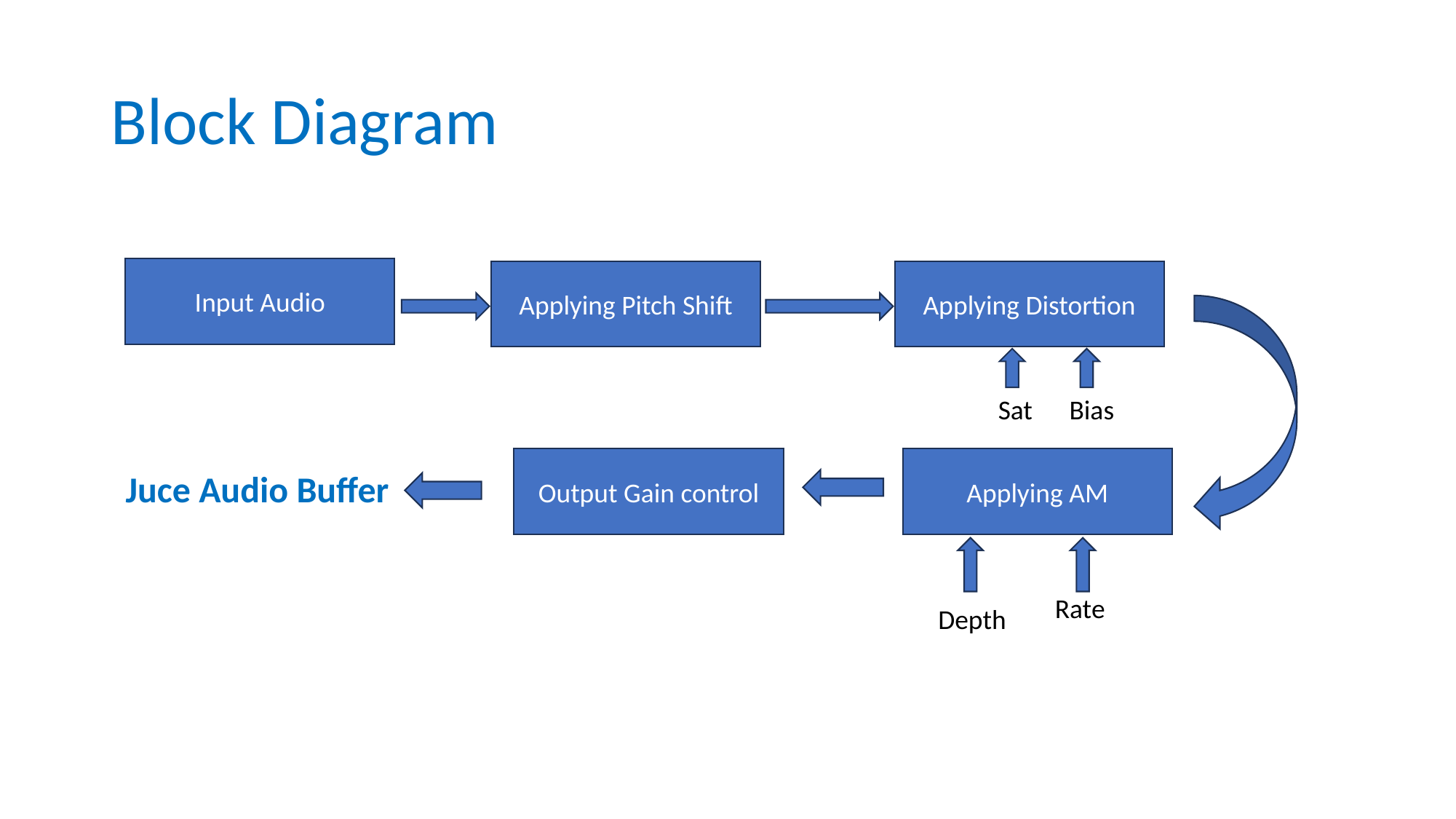

# Block Diagram
Input Audio
Applying Pitch Shift
Applying Distortion

Sat
Bias
Output Gain control
Applying AM
Juce Audio Buffer

Rate
Depth